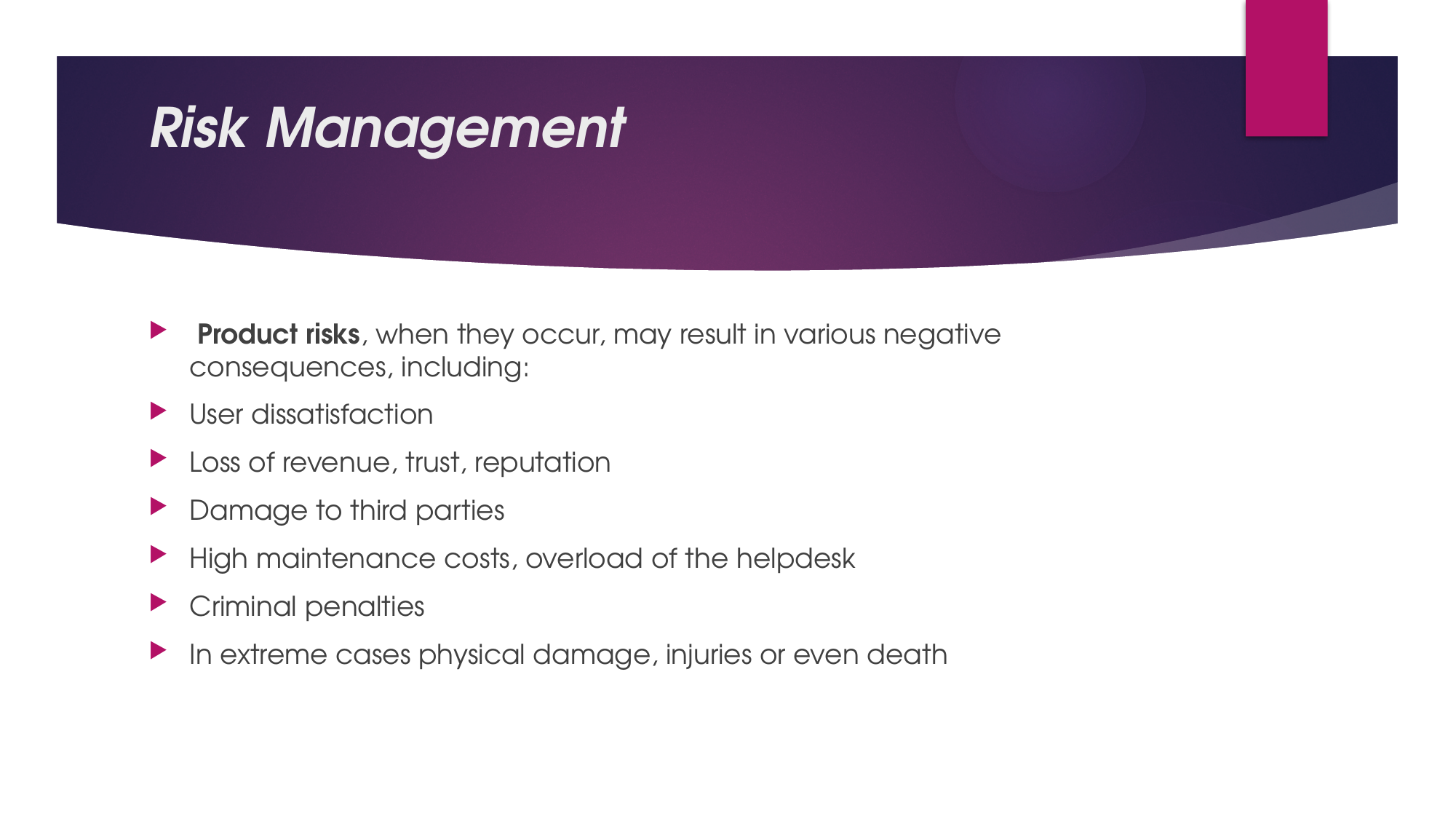

# Risk Management
 Product risks, when they occur, may result in various negative consequences, including:
User dissatisfaction
Loss of revenue, trust, reputation
Damage to third parties
High maintenance costs, overload of the helpdesk
Criminal penalties
In extreme cases physical damage, injuries or even death